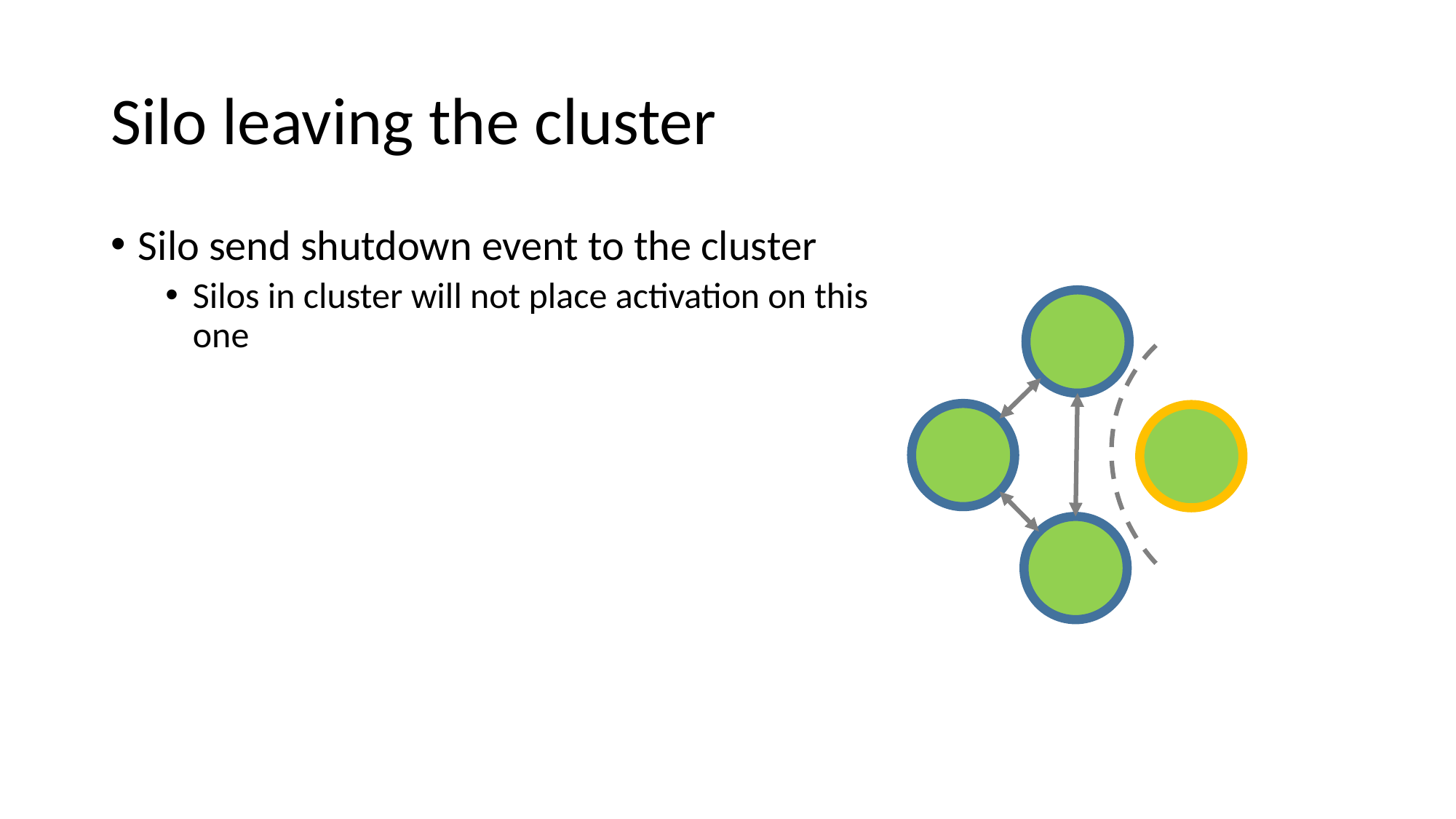

# Silo leaving the cluster
Silo send shutdown event to the cluster
Silos in cluster will not place activation on this one